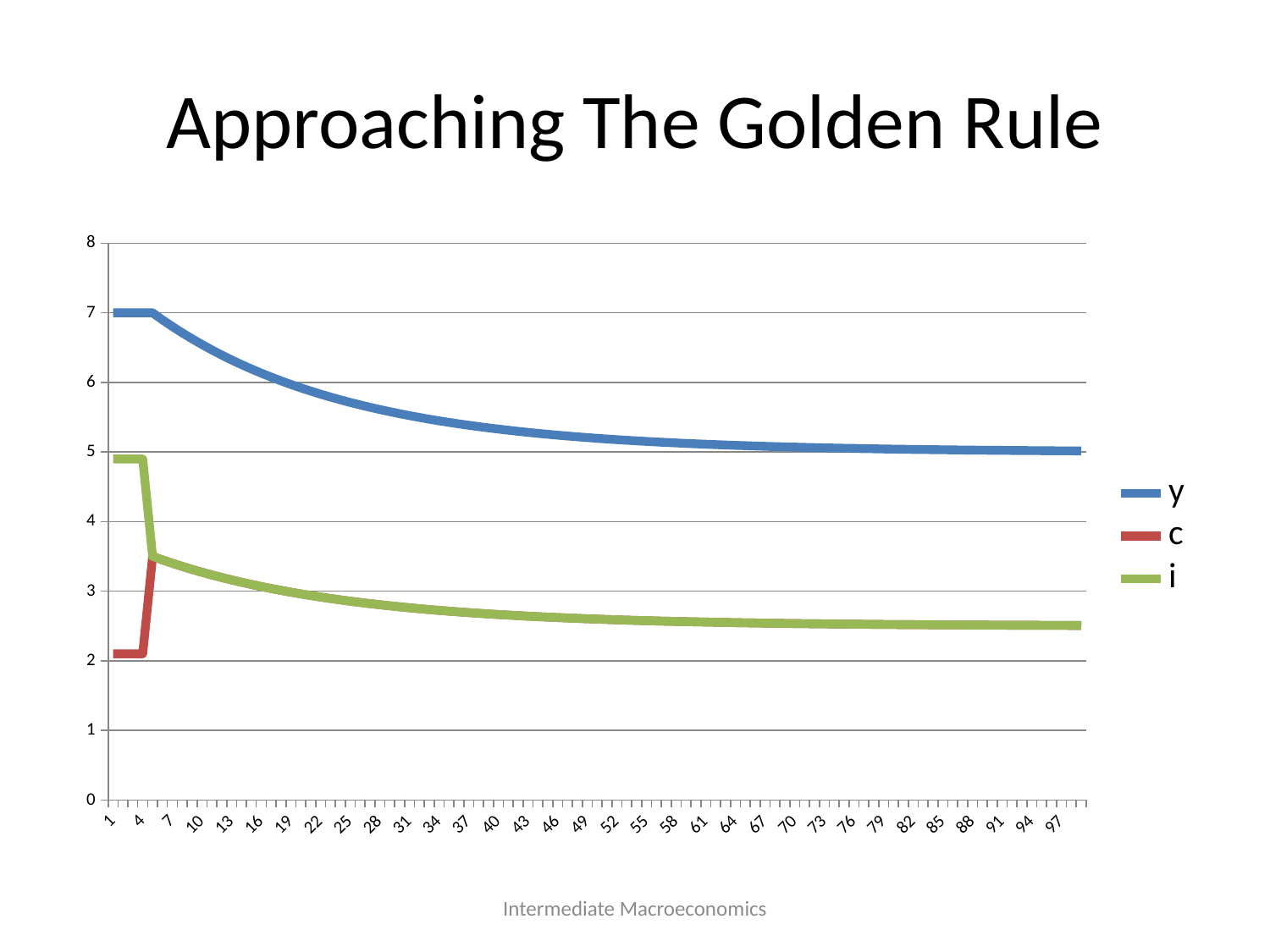

# Approaching The Golden Rule

### Chart

| Category | y | c | i |
|---|---|---|---|
Intermediate Macroeconomics